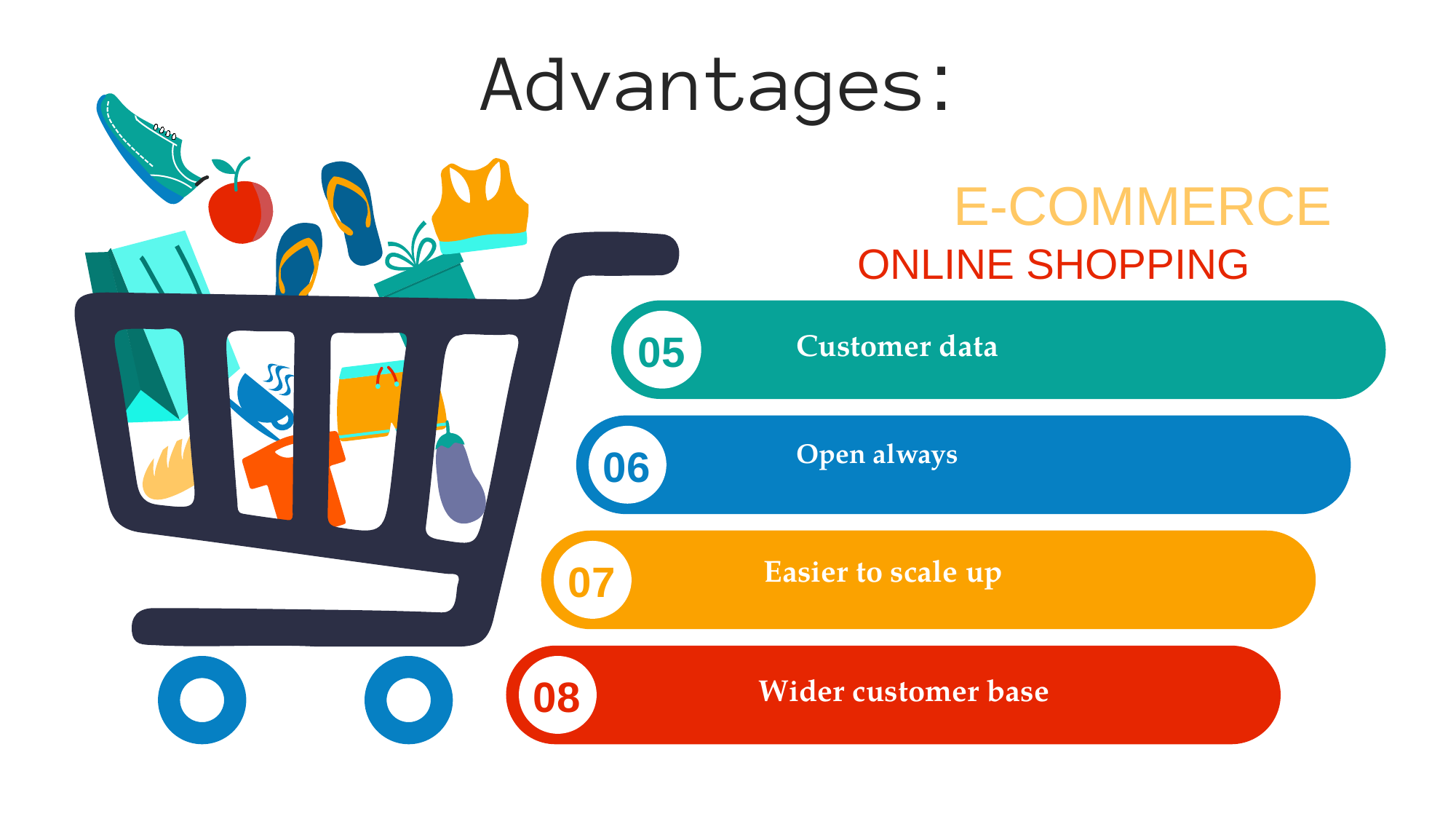

Advantages:

E-COMMERCE

ONLINE SHOPPING

05
Customer data

Open always

06

Easier to scale up

07

08
Wider customer base